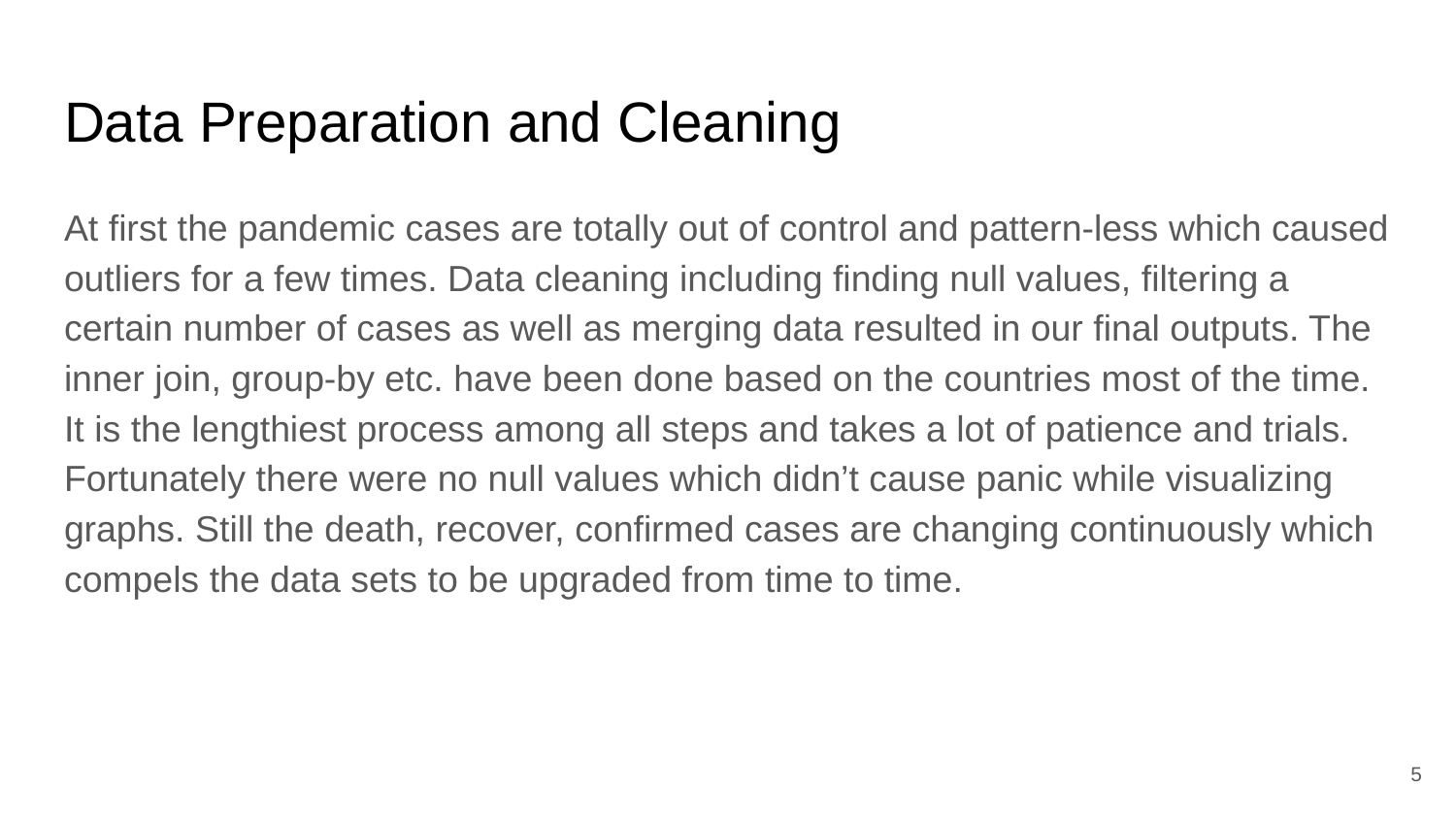

# Data Preparation and Cleaning
At first the pandemic cases are totally out of control and pattern-less which caused outliers for a few times. Data cleaning including finding null values, filtering a certain number of cases as well as merging data resulted in our final outputs. The inner join, group-by etc. have been done based on the countries most of the time. It is the lengthiest process among all steps and takes a lot of patience and trials. Fortunately there were no null values which didn’t cause panic while visualizing graphs. Still the death, recover, confirmed cases are changing continuously which compels the data sets to be upgraded from time to time.
5